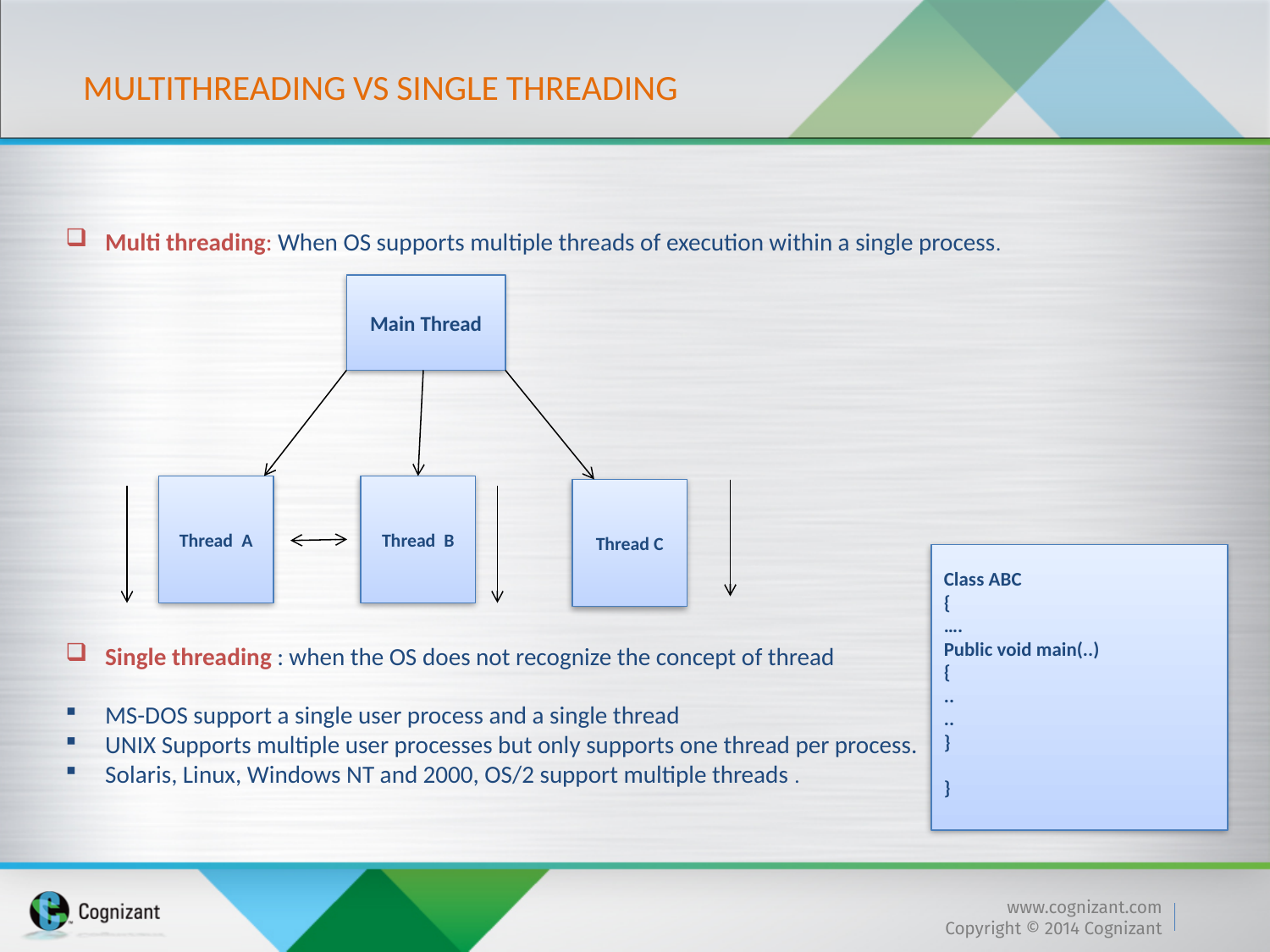

# Multithreading VS Single threading

Multi threading: When OS supports multiple threads of execution within a single process.

Single threading : when the OS does not recognize the concept of thread

MS-DOS support a single user process and a single thread
UNIX Supports multiple user processes but only supports one thread per process.
Solaris, Linux, Windows NT and 2000, OS/2 support multiple threads .

Main Thread
Thread  A
Thread  B
Thread C

Class ABC
{
….
Public void main(..)
{
..
..
}

}